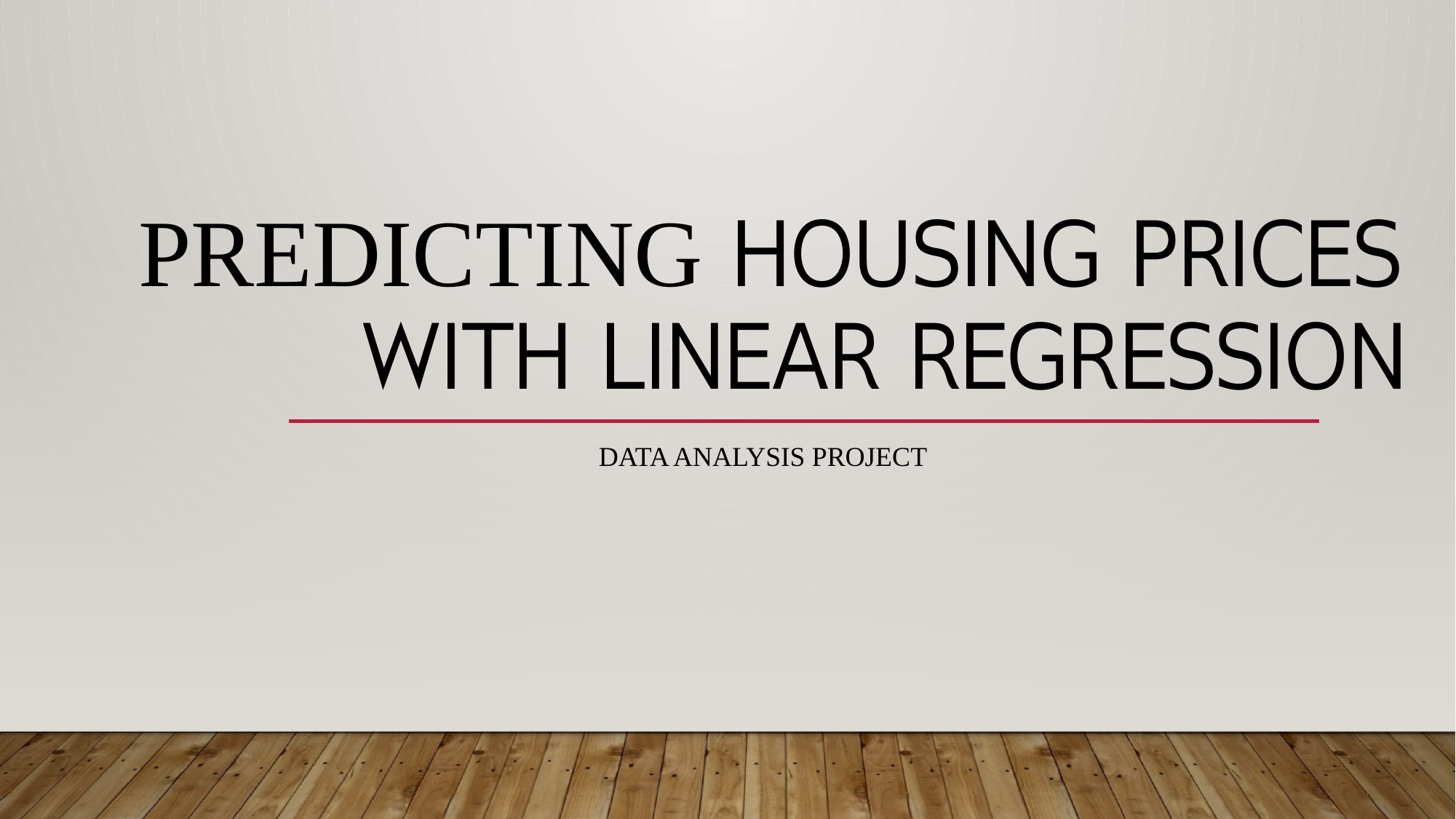

# Predicting housing prices         with Linear regression
Data Analysis project